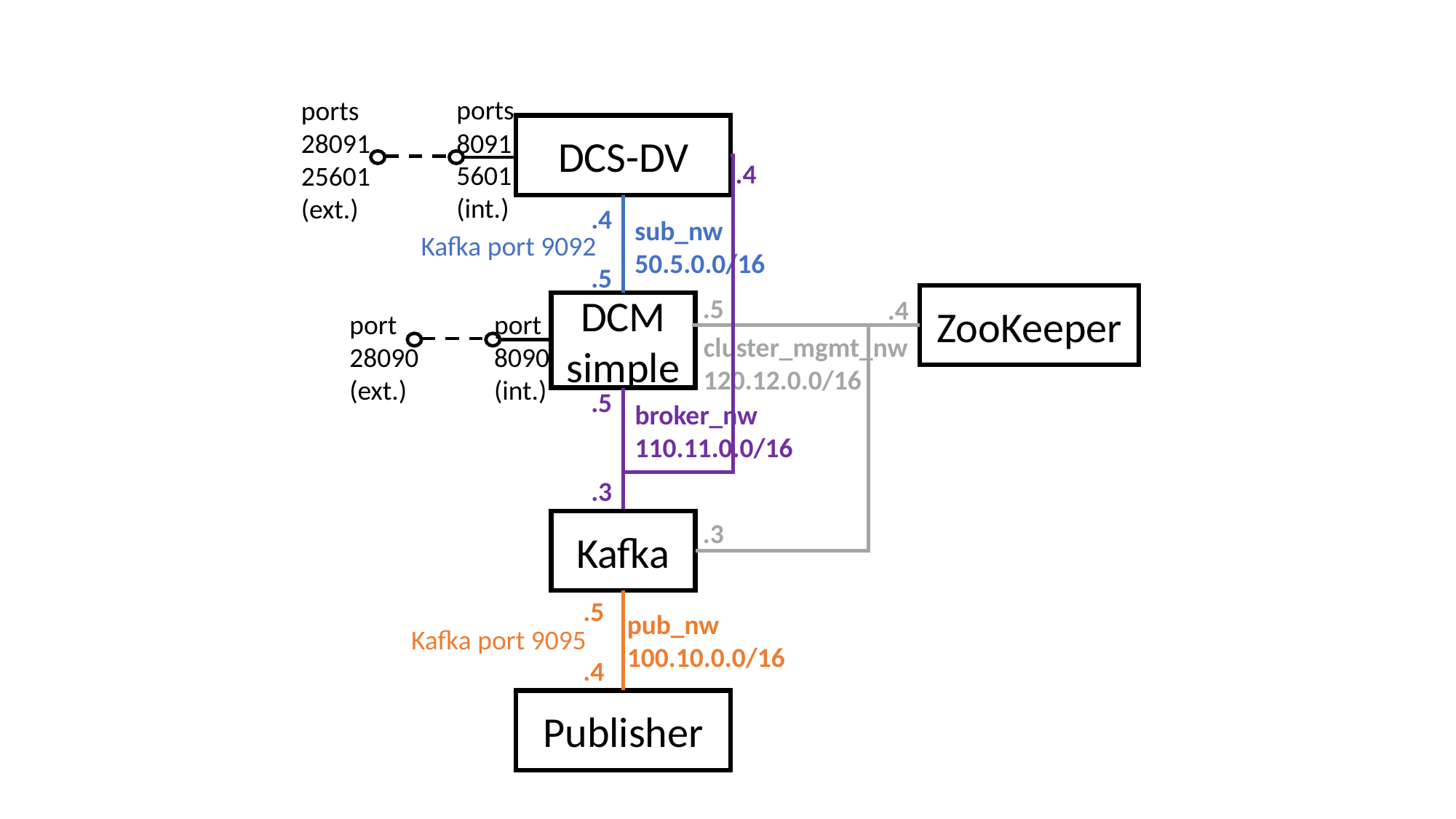

ports
8091
5601
(int.)
ports
28091
25601
(ext.)
DCS-DV

.4
.4
sub_nw
50.5.0.0/16
Kafka port 9092
.5
ZooKeeper
.5
.4
DCM simple
port
8090
(int.)
port
28090
(ext.)
cluster_mgmt_nw
120.12.0.0/16

.5
broker_nw
110.11.0.0/16
.3
Kafka
.3
.5
pub_nw
100.10.0.0/16
Kafka port 9095
.4
Publisher